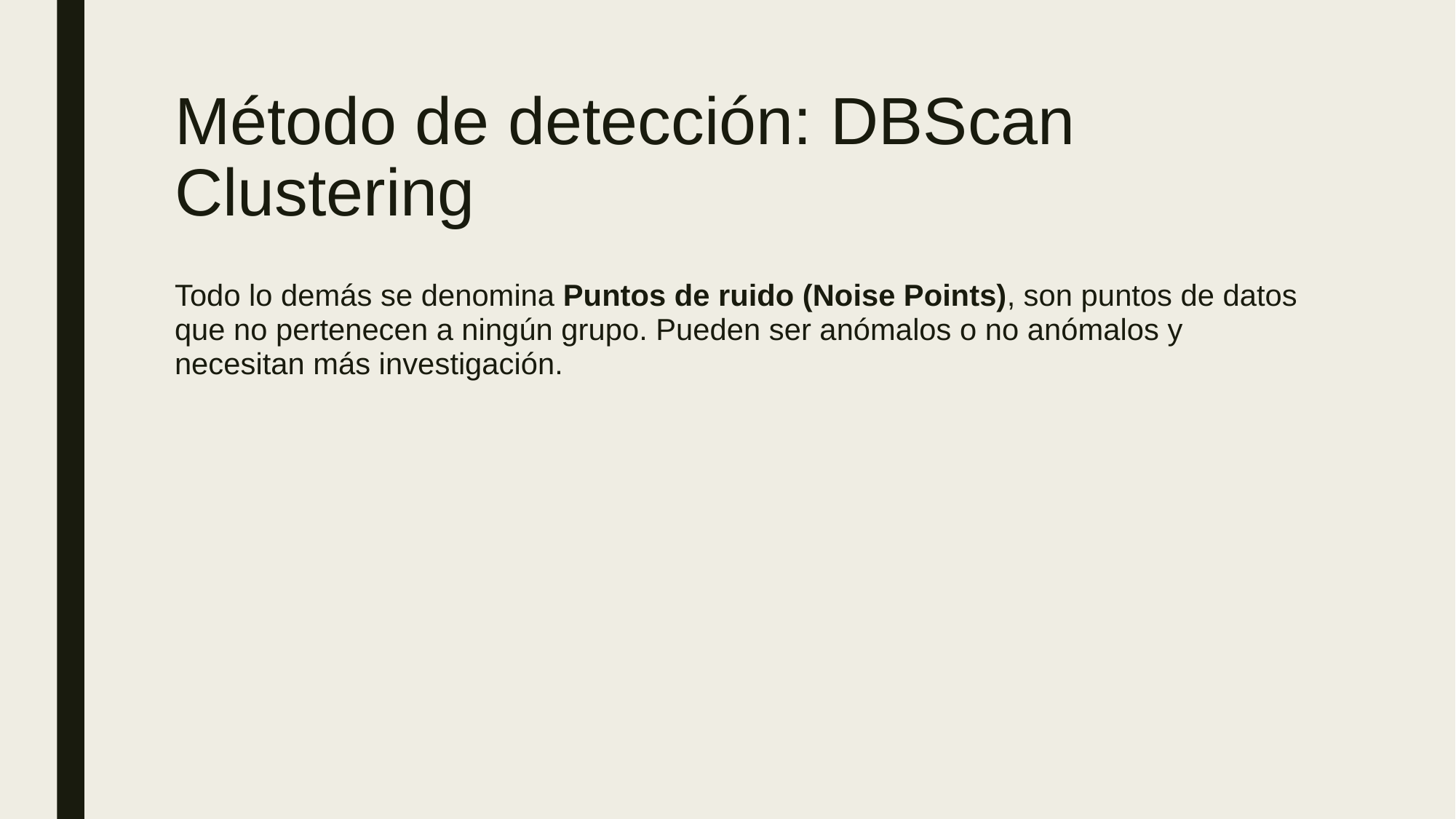

# Método de detección: DBScan Clustering
Todo lo demás se denomina Puntos de ruido (Noise Points), son puntos de datos que no pertenecen a ningún grupo. Pueden ser anómalos o no anómalos y necesitan más investigación.